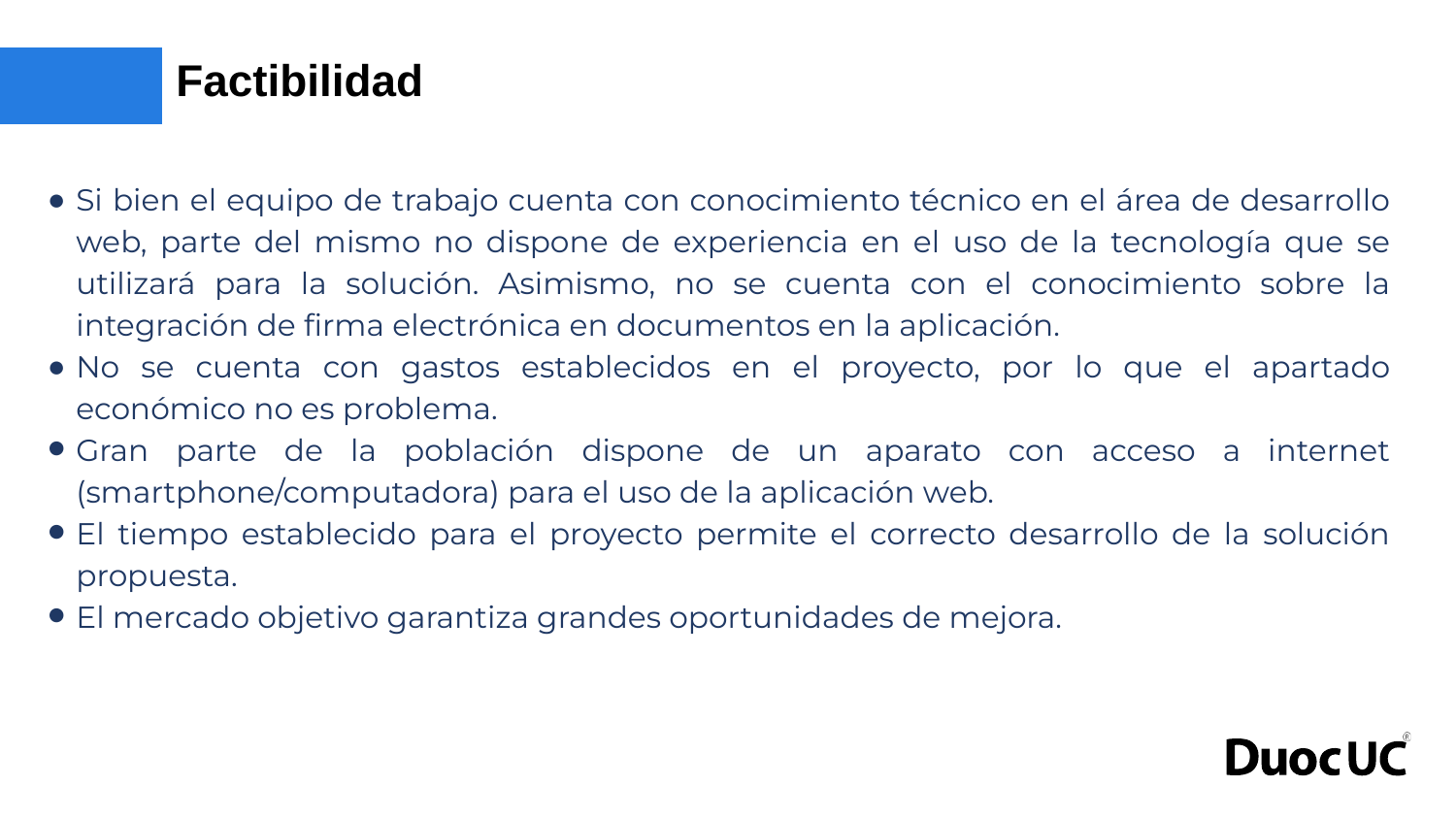

# Factibilidad
Si bien el equipo de trabajo cuenta con conocimiento técnico en el área de desarrollo web, parte del mismo no dispone de experiencia en el uso de la tecnología que se utilizará para la solución. Asimismo, no se cuenta con el conocimiento sobre la integración de firma electrónica en documentos en la aplicación.
No se cuenta con gastos establecidos en el proyecto, por lo que el apartado económico no es problema.
Gran parte de la población dispone de un aparato con acceso a internet (smartphone/computadora) para el uso de la aplicación web.
El tiempo establecido para el proyecto permite el correcto desarrollo de la solución propuesta.
El mercado objetivo garantiza grandes oportunidades de mejora.